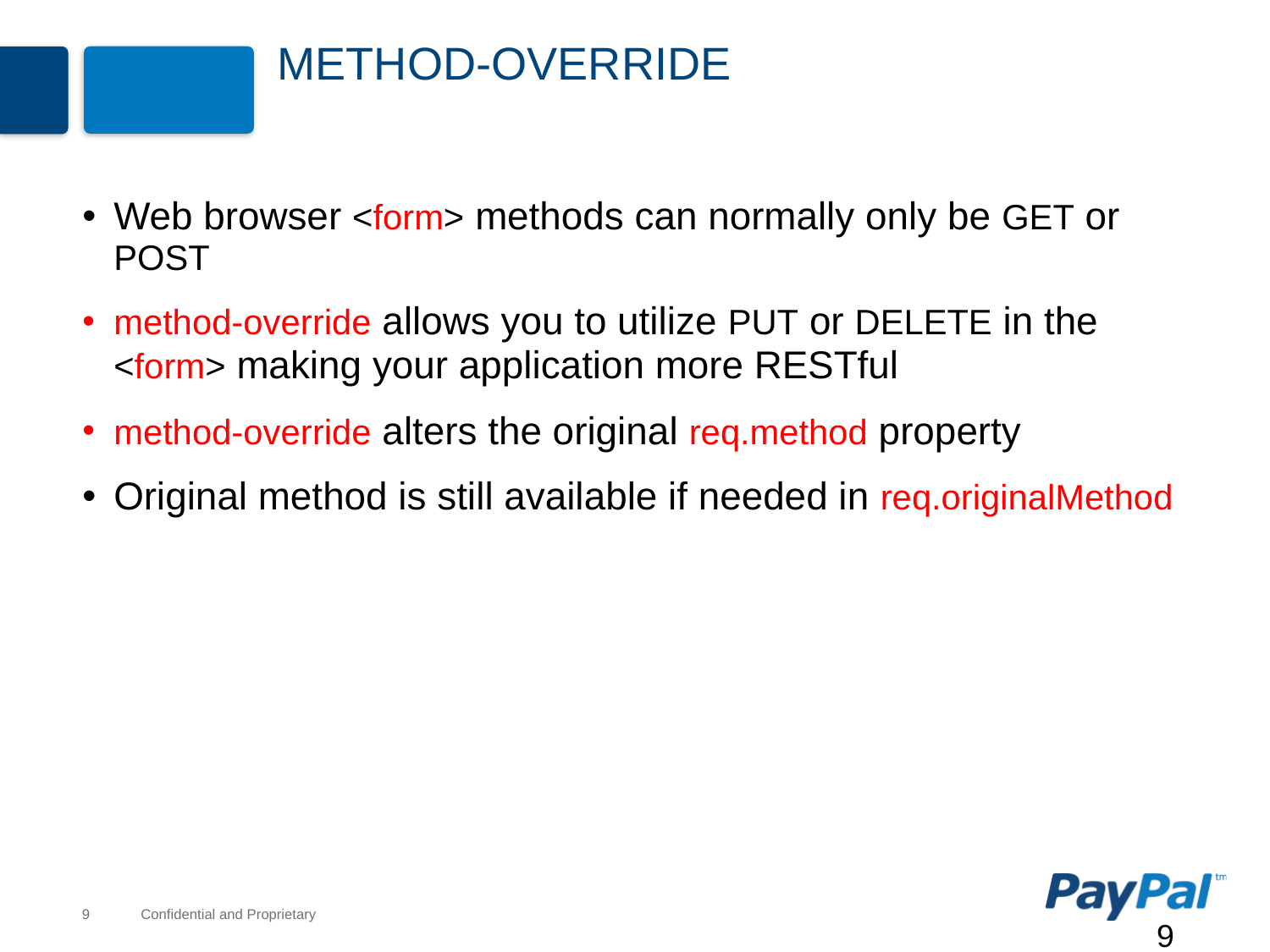

# method-Override
Web browser <form> methods can normally only be GET or POST
method-override allows you to utilize PUT or DELETE in the <form> making your application more RESTful
method-override alters the original req.method property
Original method is still available if needed in req.originalMethod
9